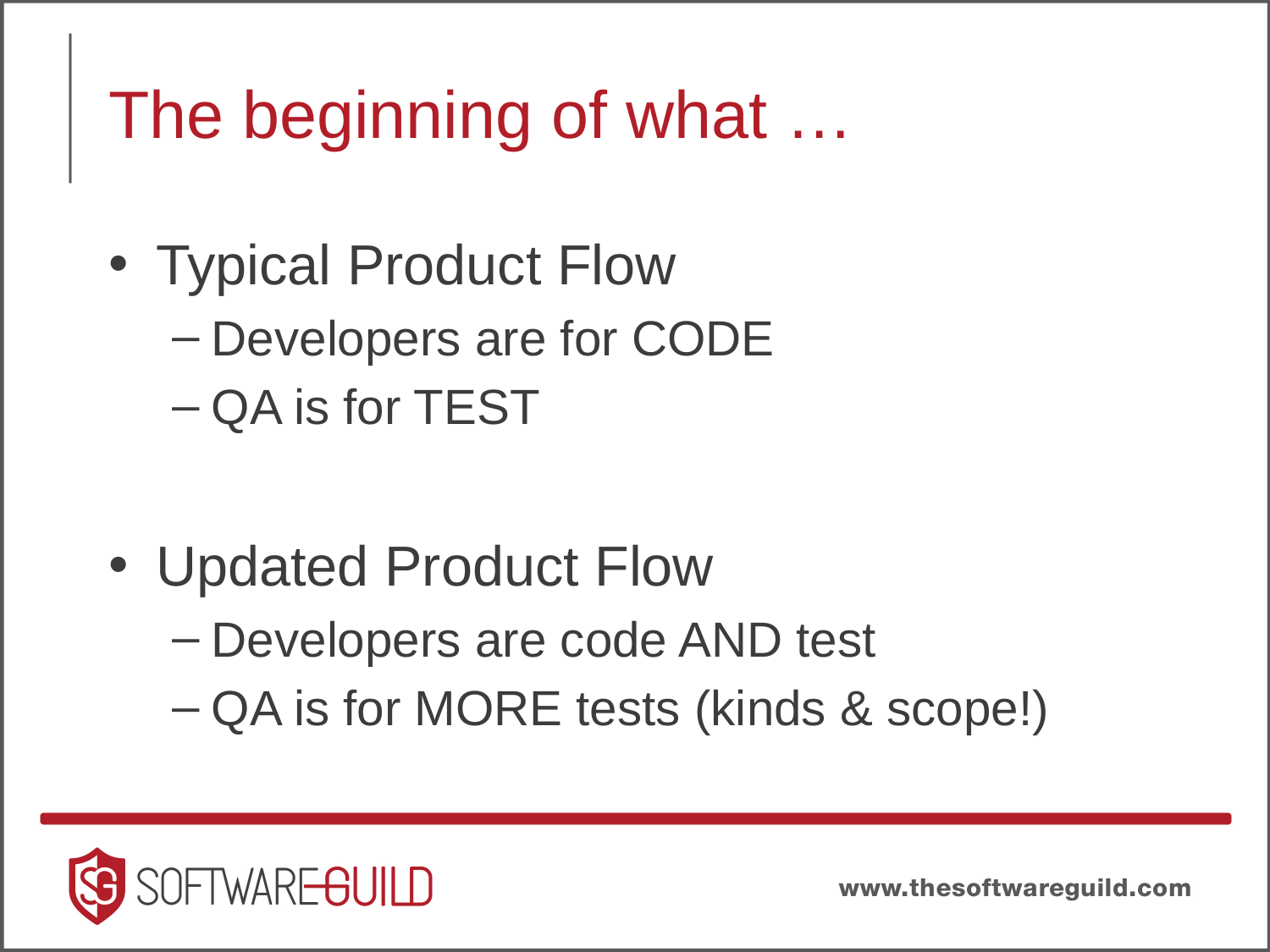

# The beginning of what …
Typical Product Flow
Developers are for CODE
QA is for TEST

Updated Product Flow
Developers are code AND test
QA is for MORE tests (kinds & scope!)